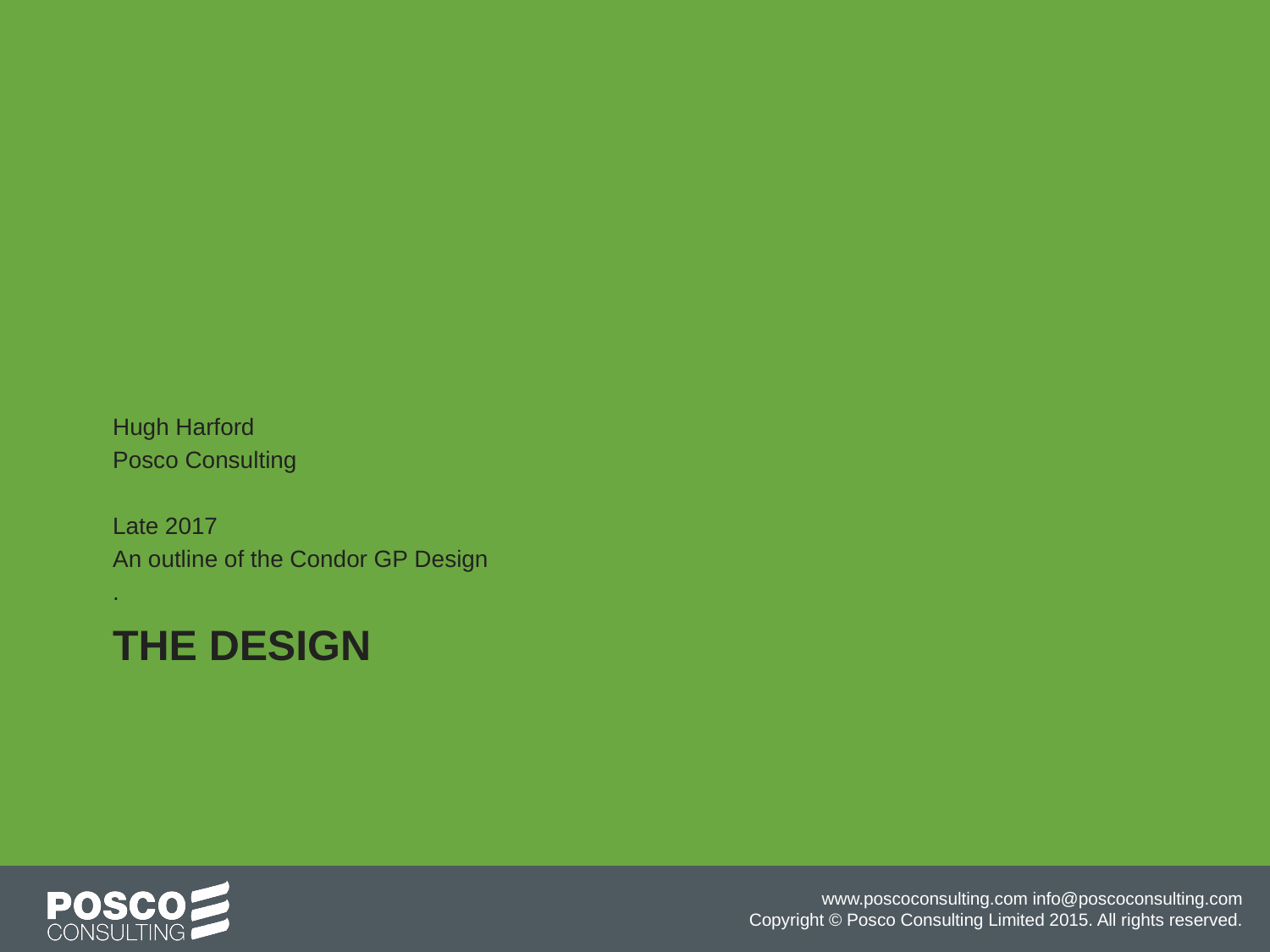

Hugh Harford
Posco Consulting

Late 2017
An outline of the Condor GP Design
.
THE DESIGN